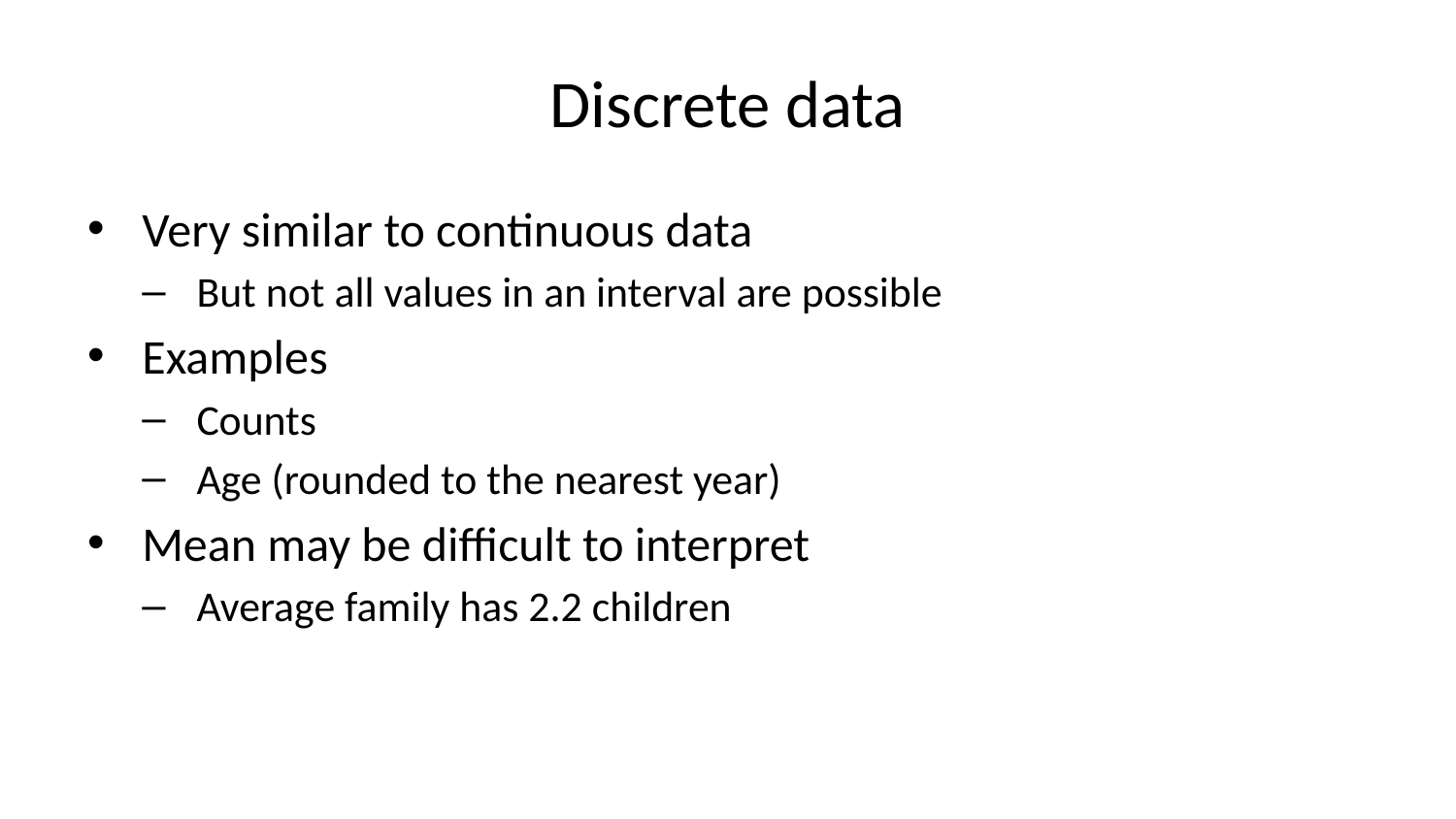

# Discrete data
Very similar to continuous data
But not all values in an interval are possible
Examples
Counts
Age (rounded to the nearest year)
Mean may be difficult to interpret
Average family has 2.2 children